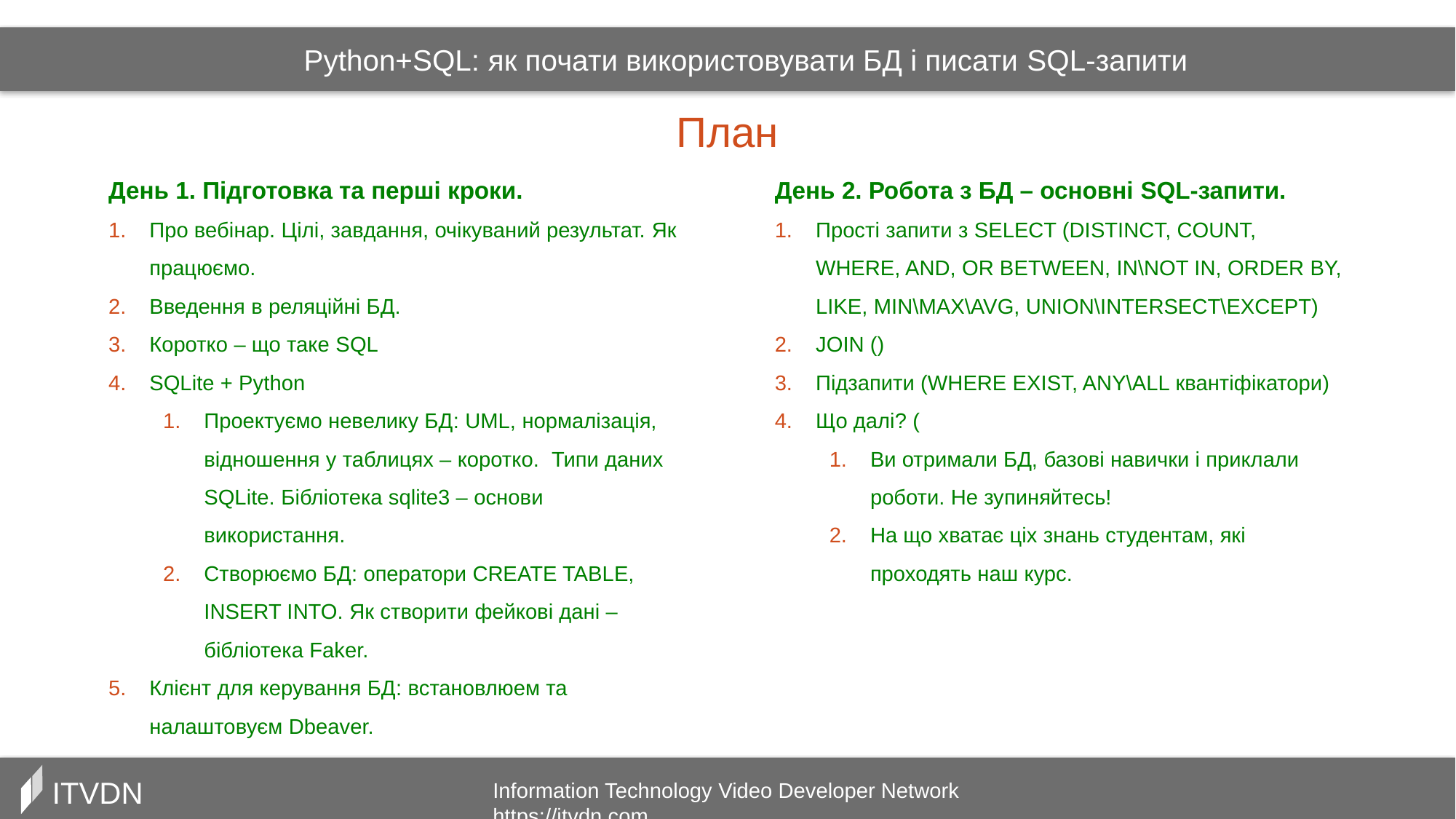

Python+SQL: як почати використовувати БД і писати SQL-запити

План
День 1. Підготовка та перші кроки.
Про вебінар. Цілі, завдання, очікуваний результат. Як працюємо.
Введення в реляційні БД.
Коротко – що таке SQL
SQLite + Python
Проектуємо невелику БД: UML, нормалізація, відношення у таблицях – коротко.  Типи даних SQLite. Бібліотека sqlite3 – основи використання.
Створюємо БД: оператори CREATE TABLE, INSERT INTO. Як створити фейкові дані – бібліотека Faker.
Клієнт для керування БД: встановлюем та налаштовуєм Dbeaver.
День 2. Робота з БД – основні SQL-запити.
Прості запити з SELECT (DISTINCT, COUNT, WHERE, AND, OR BETWEEN, IN\NOT IN, ORDER BY, LIKE, MIN\MAX\AVG, UNION\INTERSECT\EXCEPT)
JOIN ()
Підзапити (WHERE EXIST, ANY\ALL квантіфікатори)
Що далі? (
Ви отримали БД, базові навички і приклали роботи. Не зупиняйтесь!
На що хватає ціх знань студентам, які проходять наш курс.

ITVDN
Information Technology Video Developer Network                                                       https://itvdn.com